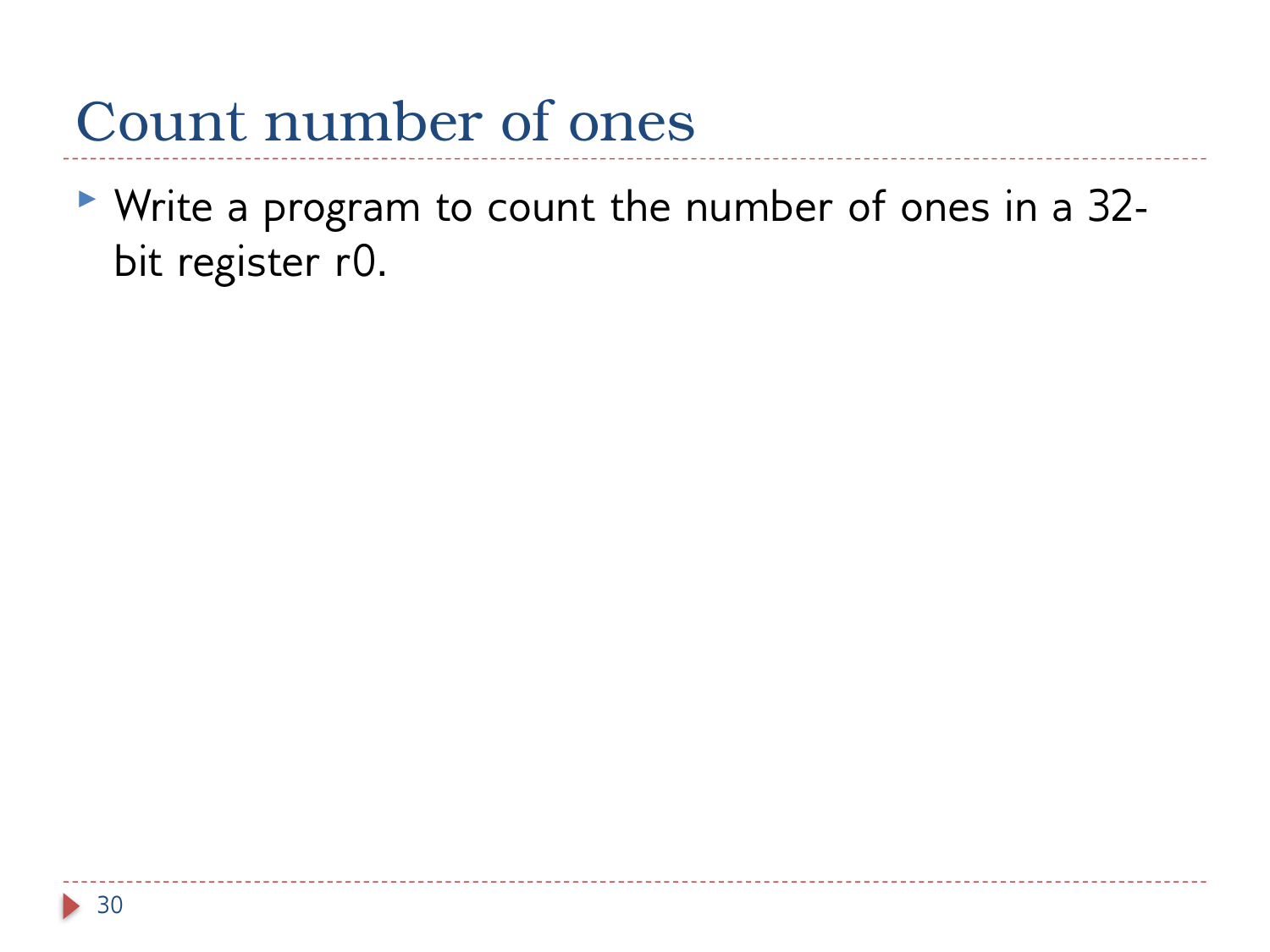

# Count number of ones
Write a program to count the number of ones in a 32-bit register r0.

30